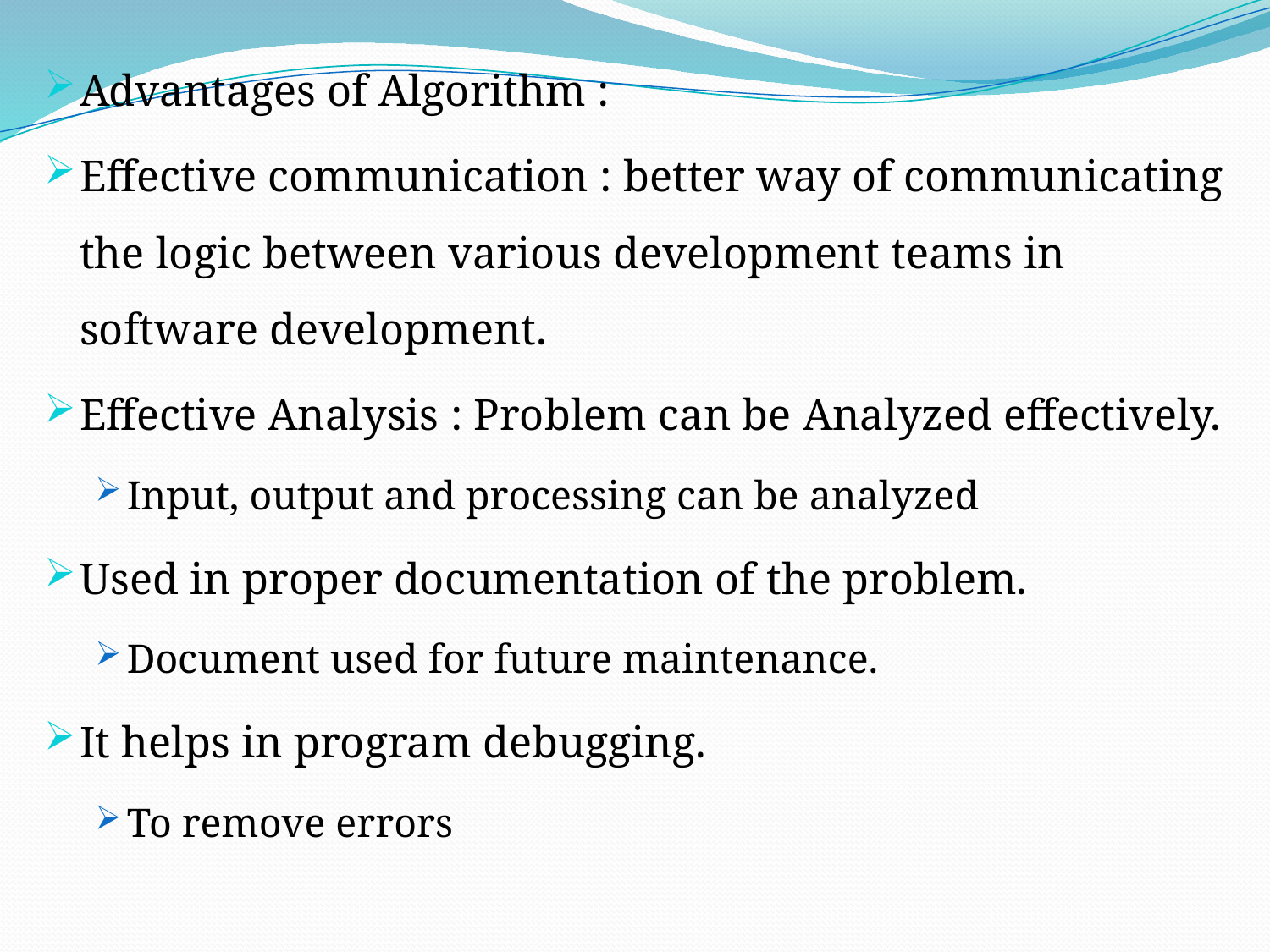

Advantages of Algorithm :
Effective communication : better way of communicating the logic between various development teams in software development.
Effective Analysis : Problem can be Analyzed effectively.
Input, output and processing can be analyzed
Used in proper documentation of the problem.
Document used for future maintenance.
It helps in program debugging.
To remove errors